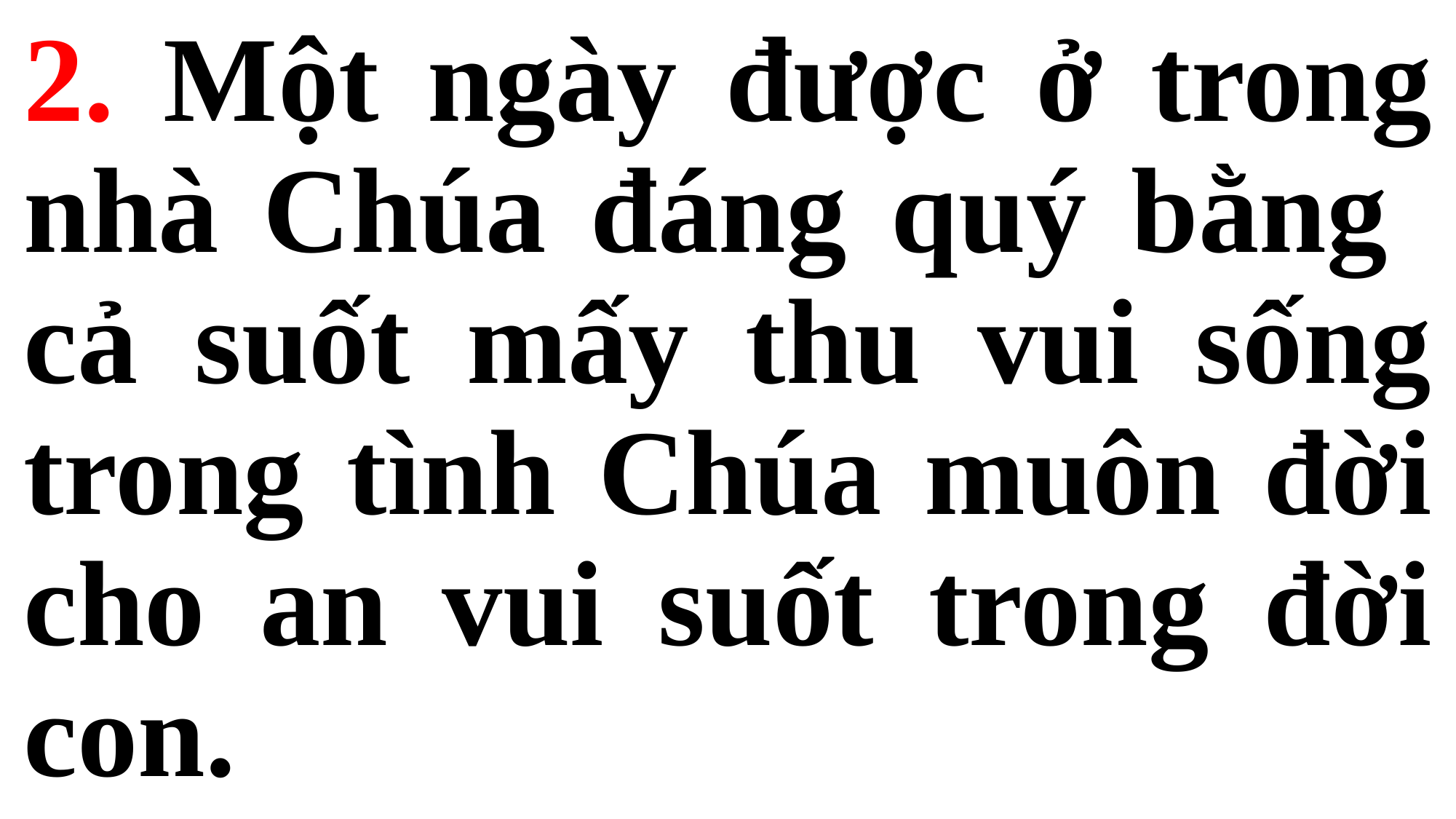

# 2. Một ngày được ở trong nhà Chúa đáng quý bằng  cả suốt mấy thu vui sống trong tình Chúa muôn đời cho an vui suốt trong đời con.